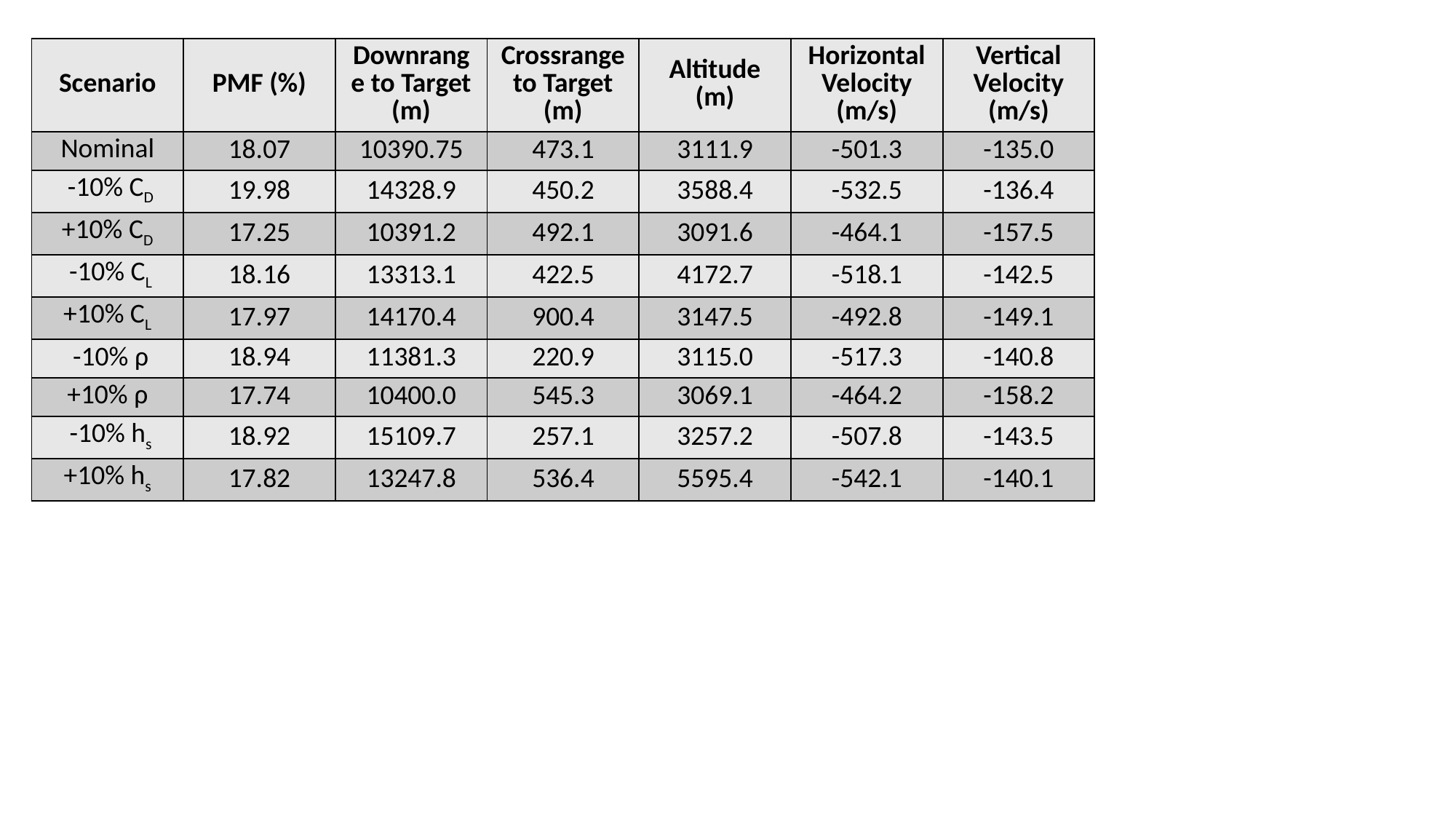

| Scenario | PMF (%) | Downrange to Target (m) | Crossrange to Target (m) | Altitude (m) | Horizontal Velocity (m/s) | Vertical Velocity (m/s) |
| --- | --- | --- | --- | --- | --- | --- |
| Nominal | 18.07 | 10390.75 | 473.1 | 3111.9 | -501.3 | -135.0 |
| -10% CD | 19.98 | 14328.9 | 450.2 | 3588.4 | -532.5 | -136.4 |
| +10% CD | 17.25 | 10391.2 | 492.1 | 3091.6 | -464.1 | -157.5 |
| -10% CL | 18.16 | 13313.1 | 422.5 | 4172.7 | -518.1 | -142.5 |
| +10% CL | 17.97 | 14170.4 | 900.4 | 3147.5 | -492.8 | -149.1 |
| -10% ρ | 18.94 | 11381.3 | 220.9 | 3115.0 | -517.3 | -140.8 |
| +10% ρ | 17.74 | 10400.0 | 545.3 | 3069.1 | -464.2 | -158.2 |
| -10% hs | 18.92 | 15109.7 | 257.1 | 3257.2 | -507.8 | -143.5 |
| +10% hs | 17.82 | 13247.8 | 536.4 | 5595.4 | -542.1 | -140.1 |